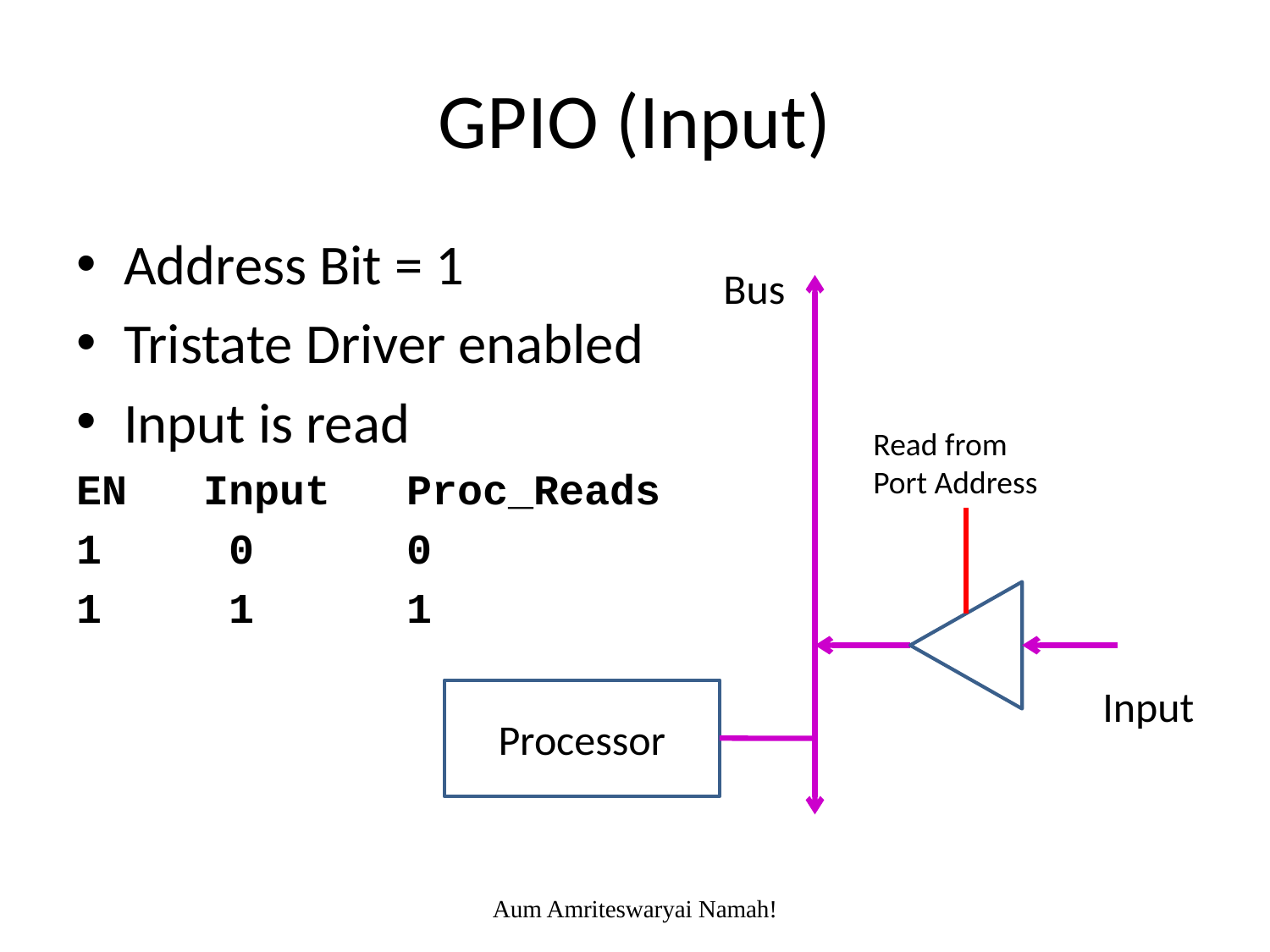

# GPIO (Input)
Address Bit = 1
Tristate Driver enabled
Input is read
EN   Input   Proc_Reads
1     0      0
1     1      1
Bus
Read from Port Address

Input
Processor
Aum Amriteswaryai Namah!